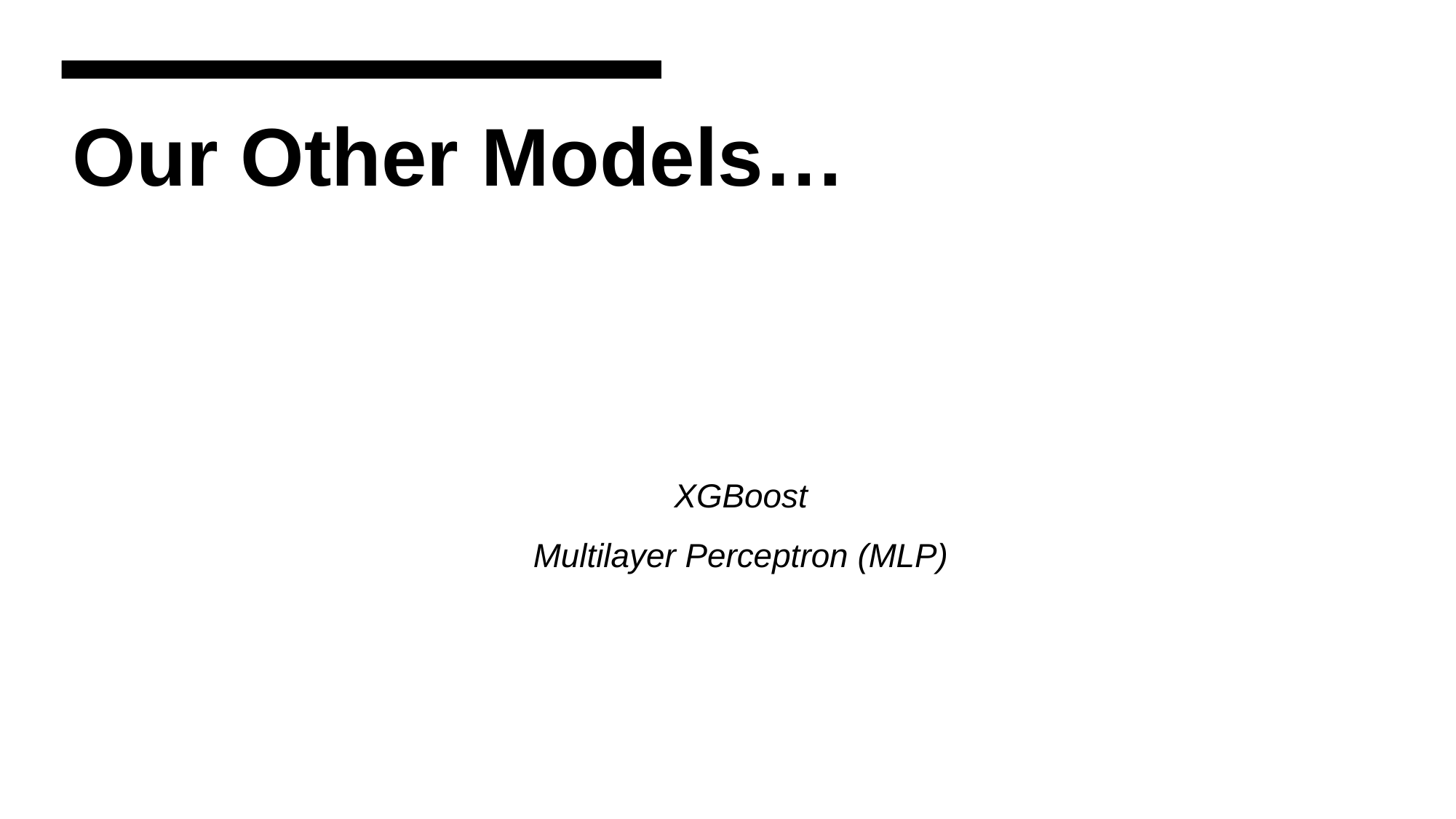

# Our Other Models…
XGBoost
Multilayer Perceptron (MLP)